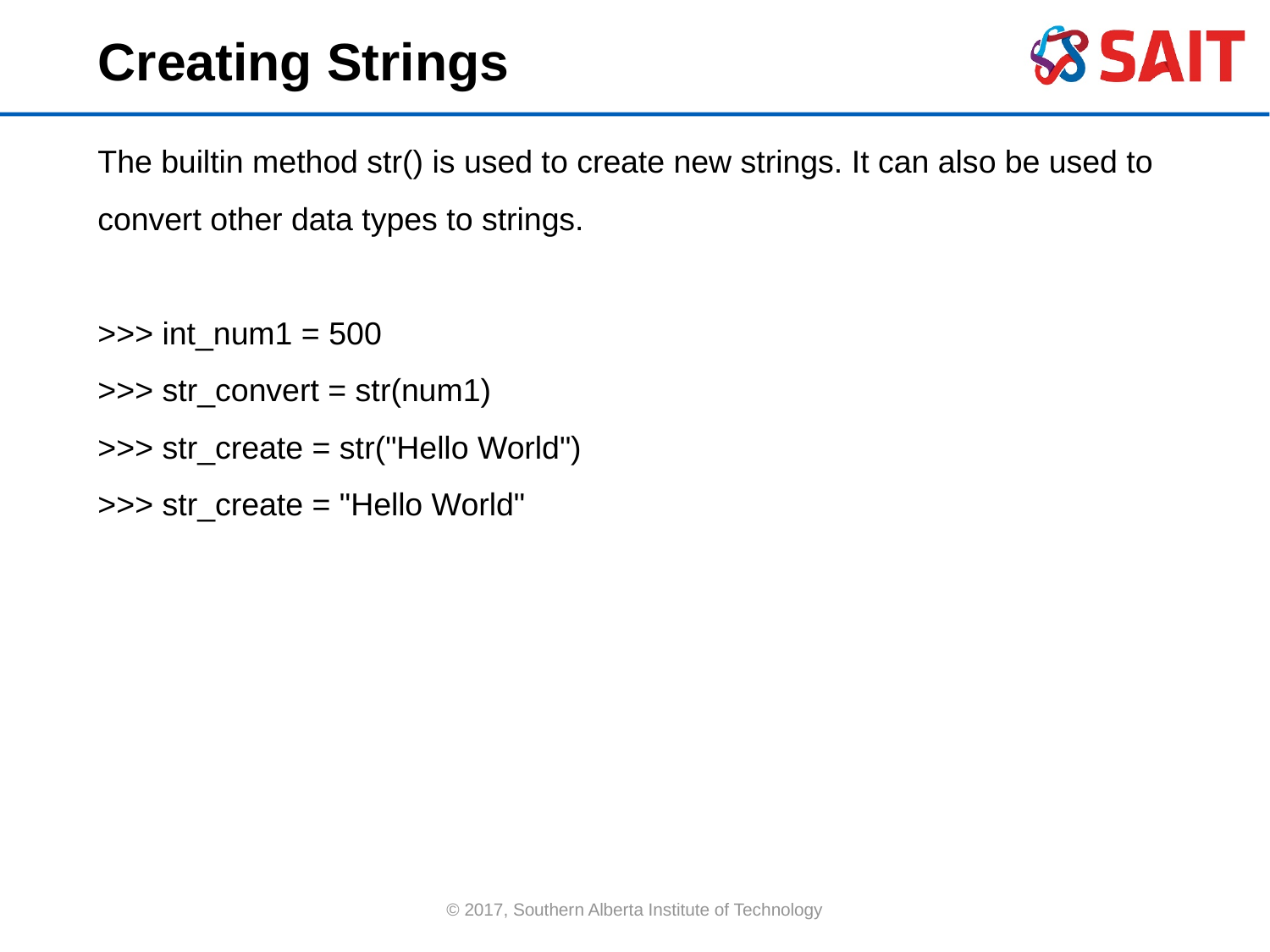

Creating Strings
The builtin method str() is used to create new strings. It can also be used to convert other data types to strings.

>>> int_num1 = 500
>>> str_convert = str(num1)
>>> str_create = str("Hello World")
>>> str_create = "Hello World"